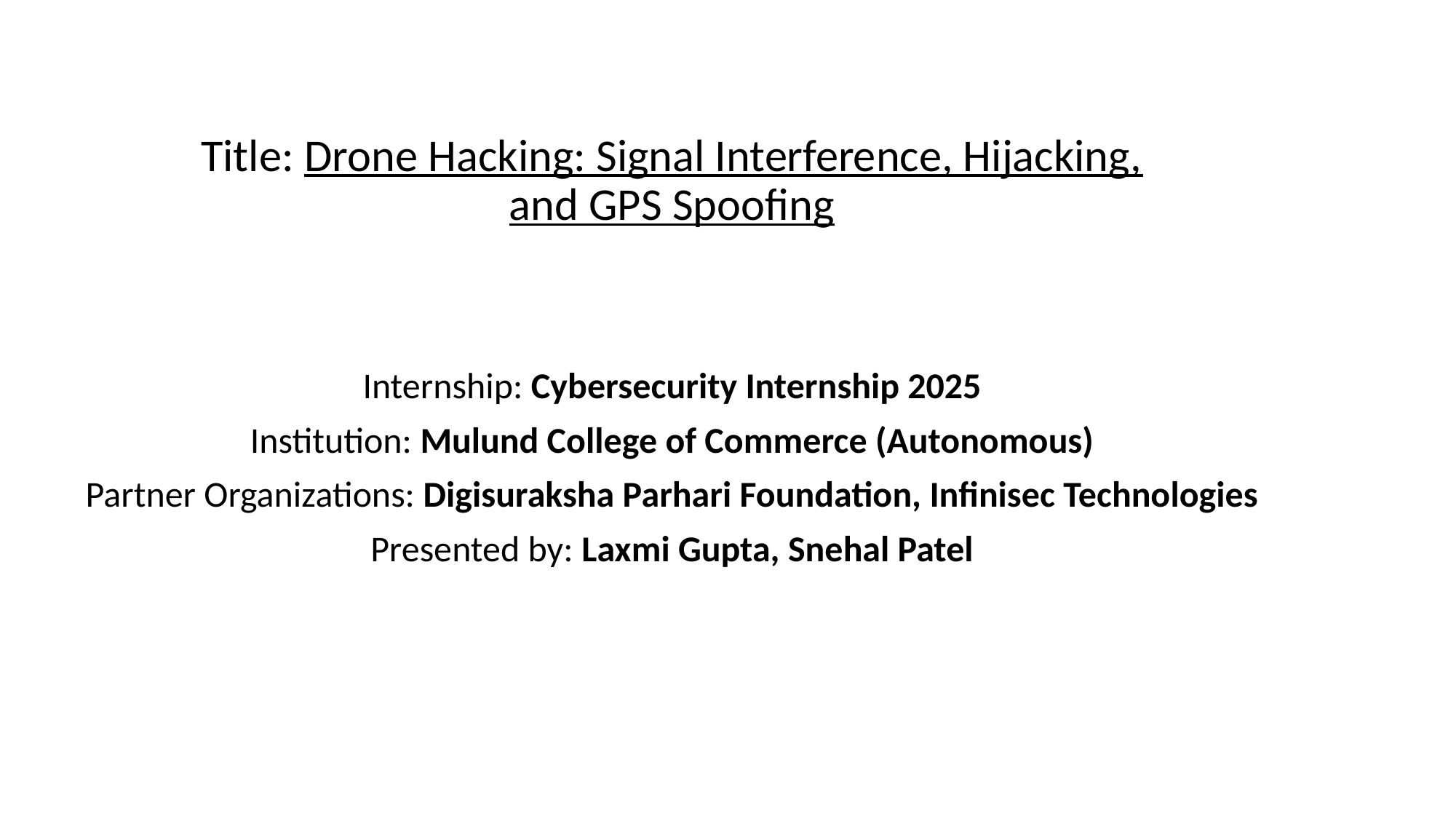

# Title: Drone Hacking: Signal Interference, Hijacking, and GPS Spoofing

Internship: Cybersecurity Internship 2025
Institution: Mulund College of Commerce (Autonomous)
Partner Organizations: Digisuraksha Parhari Foundation, Infinisec Technologies
Presented by: Laxmi Gupta, Snehal Patel